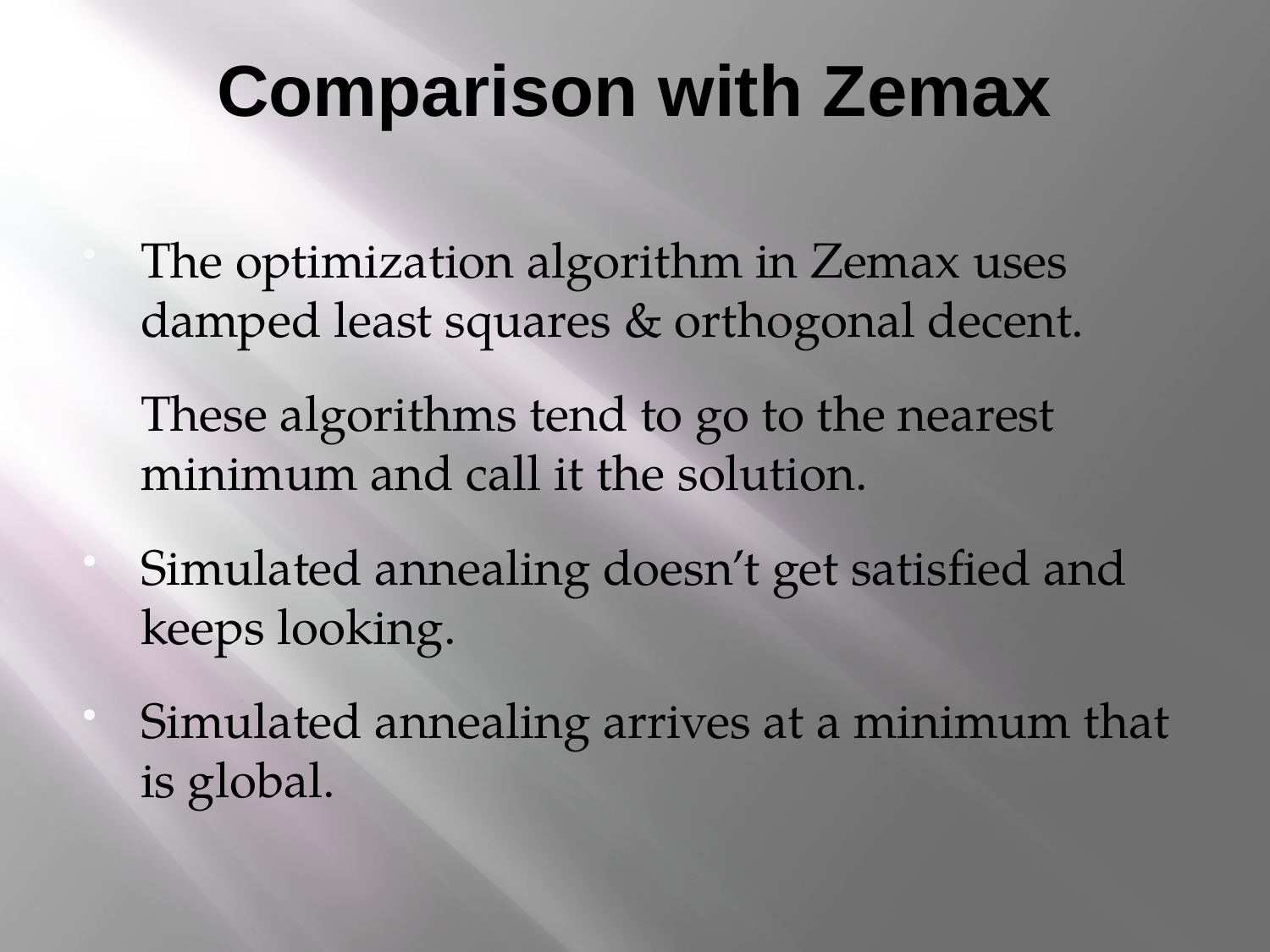

# Comparison with Zemax
The optimization algorithm in Zemax uses damped least squares & orthogonal decent.
These algorithms tend to go to the nearest minimum and call it the solution.
Simulated annealing doesn’t get satisfied and keeps looking.
Simulated annealing arrives at a minimum that is global.